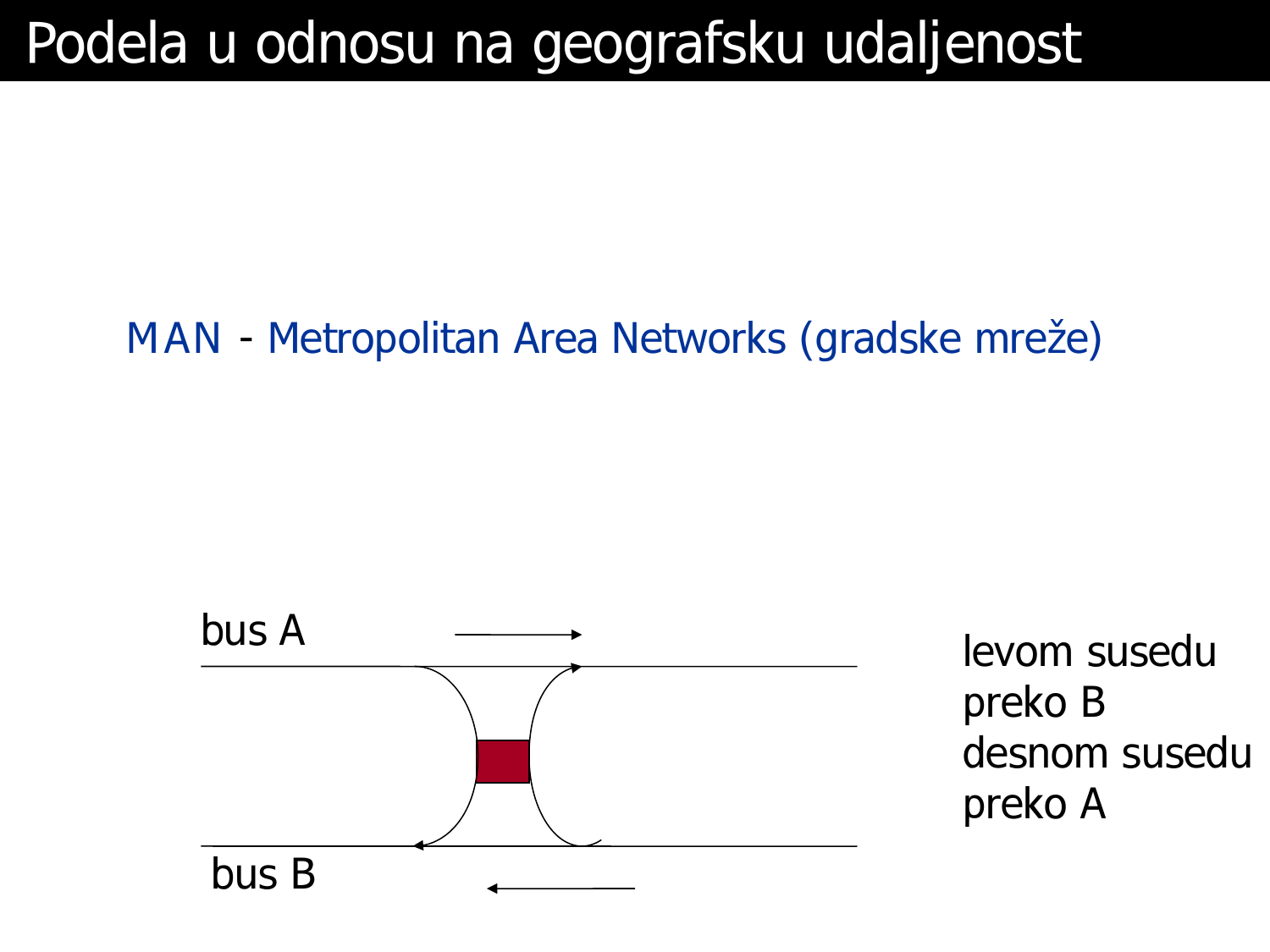

# Podela u odnosu na geografsku udaljenost
MAN - Metropolitan Area Networks (gradske mreže)
 veća verzija LANa (teritorija grada)
 koriste sličnu tehnologiju prenosa – dve broadcast linije (bus) po jedna za svaki smer
bus A
levom susedu preko B
desnom susedu preko A

bus B